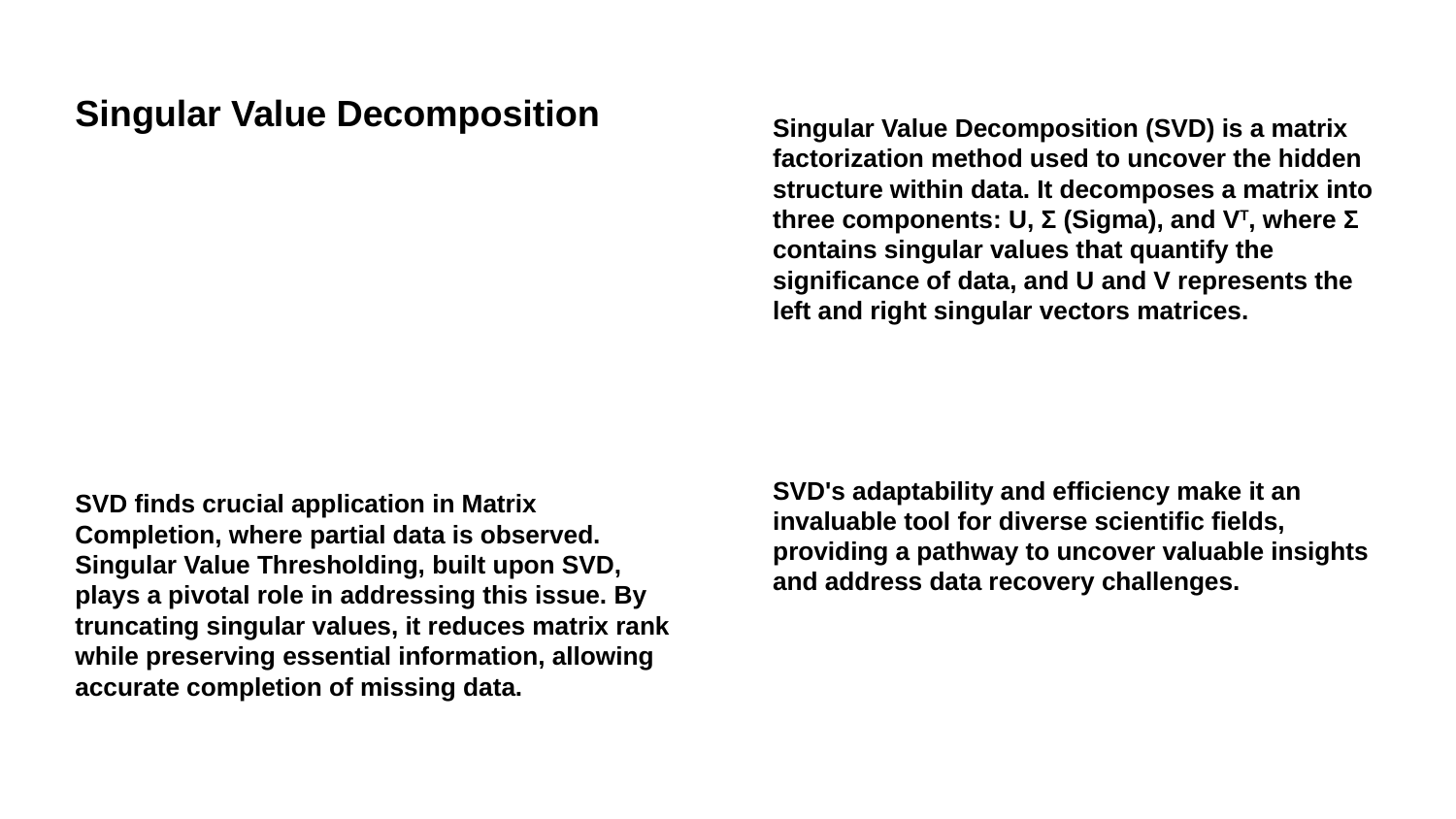

Singular Value Decomposition
Singular Value Decomposition (SVD) is a matrix factorization method used to uncover the hidden structure within data. It decomposes a matrix into three components: U, Σ (Sigma), and VT, where Σ contains singular values that quantify the significance of data, and U and V represents the left and right singular vectors matrices.
SVD finds crucial application in Matrix Completion, where partial data is observed. Singular Value Thresholding, built upon SVD, plays a pivotal role in addressing this issue. By truncating singular values, it reduces matrix rank while preserving essential information, allowing accurate completion of missing data.
SVD's adaptability and efficiency make it an invaluable tool for diverse scientific fields, providing a pathway to uncover valuable insights and address data recovery challenges.